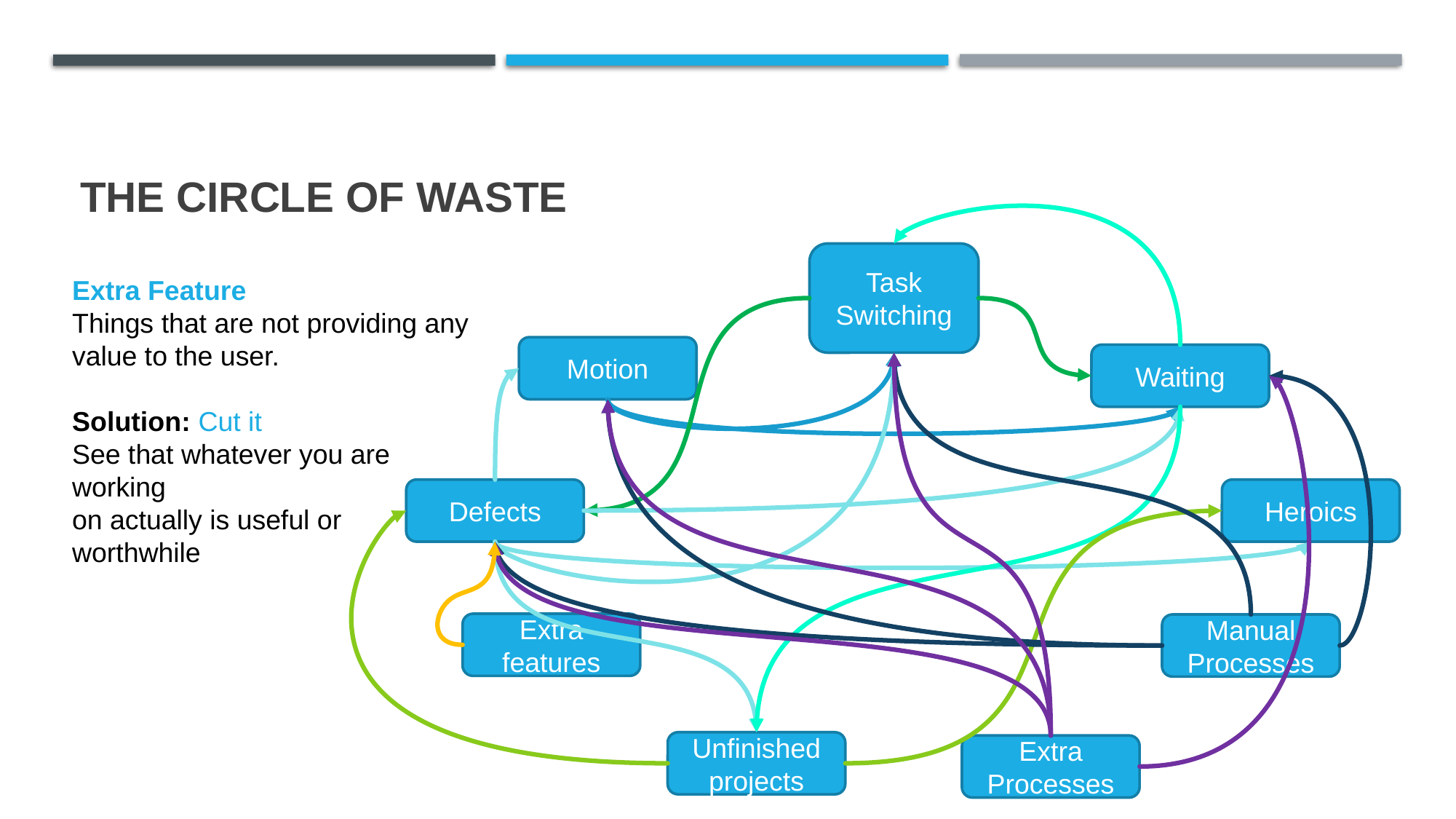

# The circle of waste
Task Switching
Extra Feature
Things that are not providing any value to the user.
Solution: Cut it
See that whatever you are working
on actually is useful or
worthwhile
Motion
Waiting
Defects
Heroics
Extra features
Manual Processes
Unfinished projects
Extra Processes